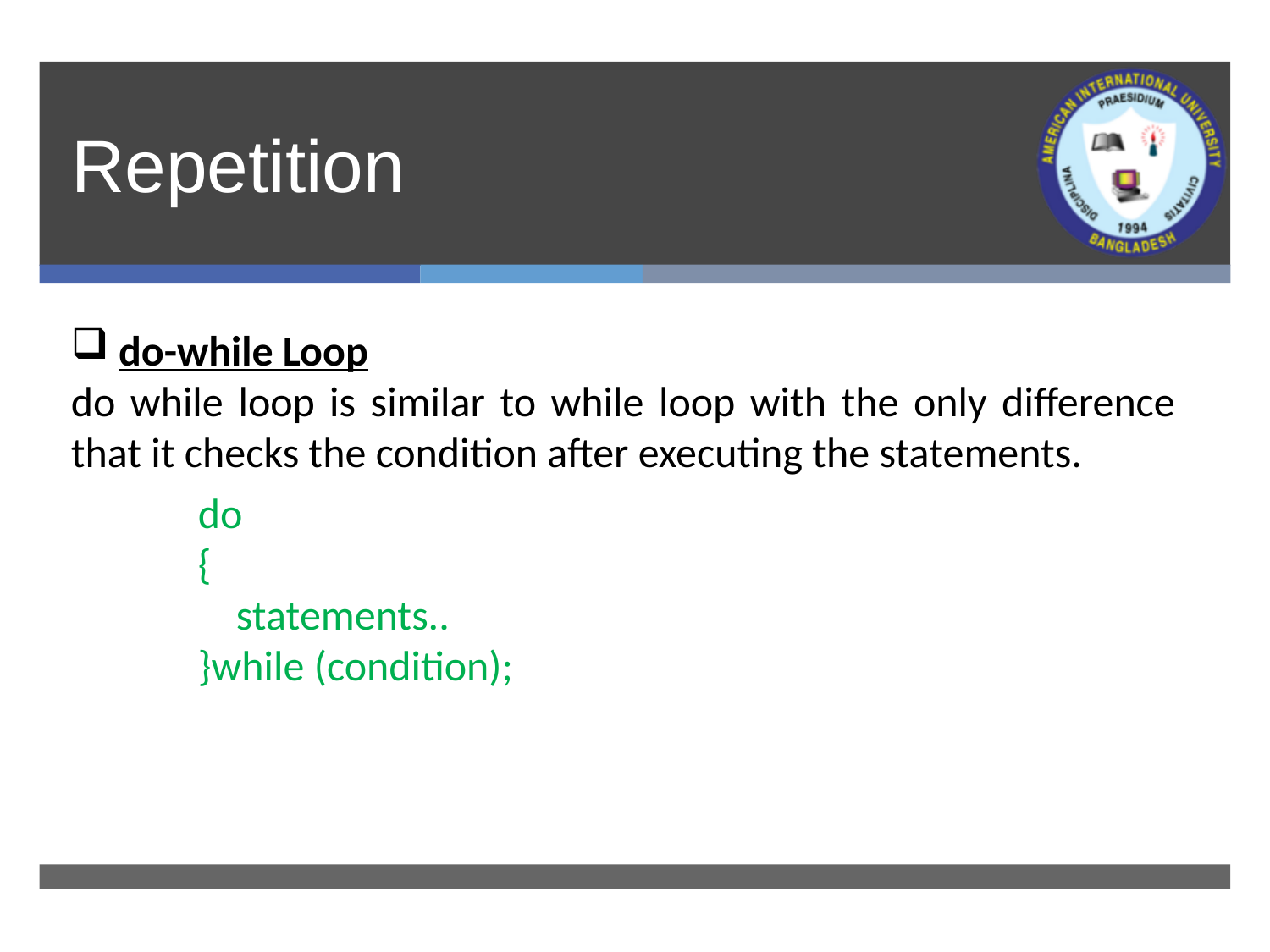

# Repetition
do-while Loop
do while loop is similar to while loop with the only difference that it checks the condition after executing the statements.
do
{
    statements..
}while (condition);